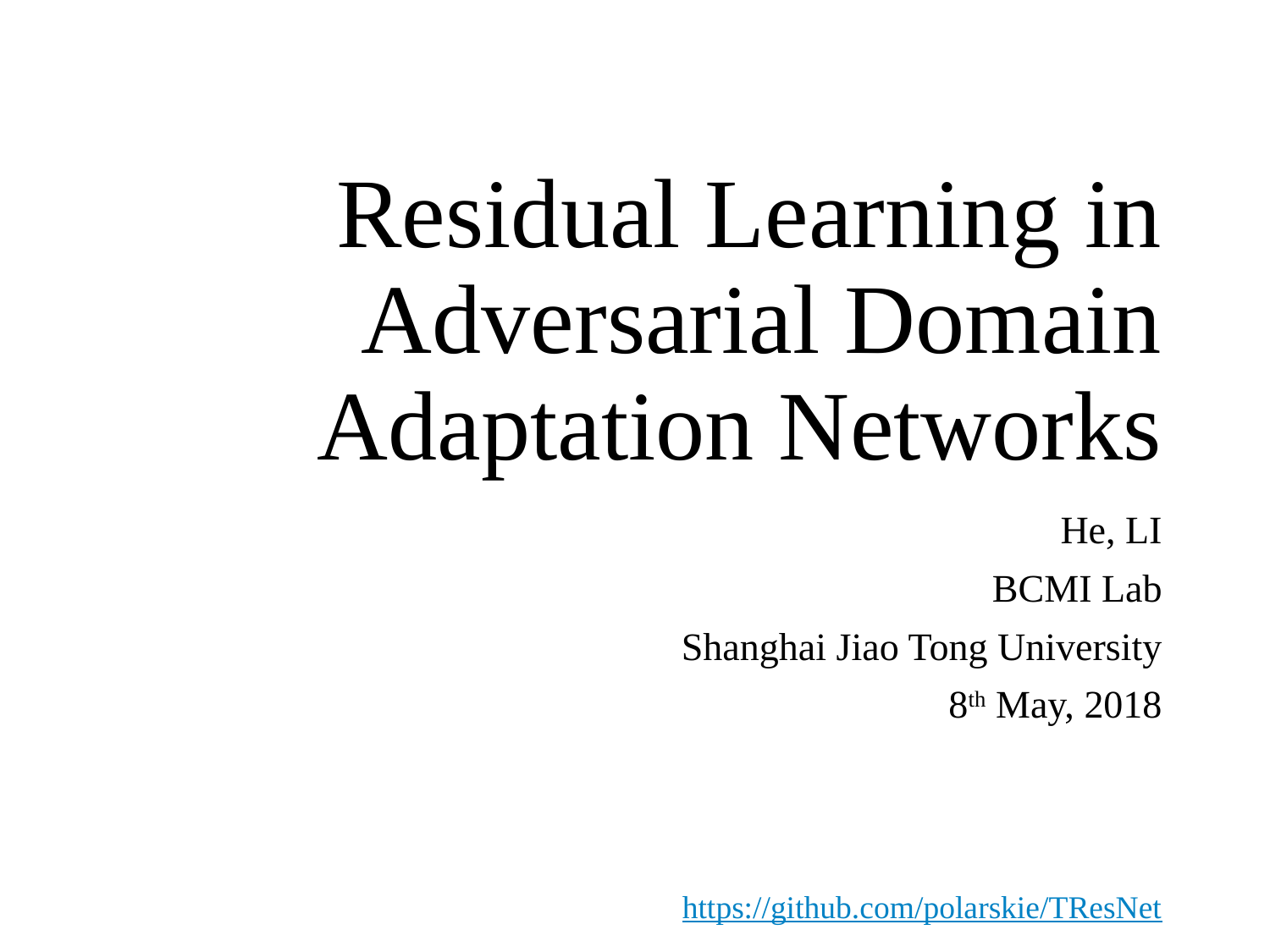

# Residual Learning in Adversarial Domain Adaptation Networks
He, LI
BCMI Lab
Shanghai Jiao Tong University
8th May, 2018
https://github.com/polarskie/TResNet